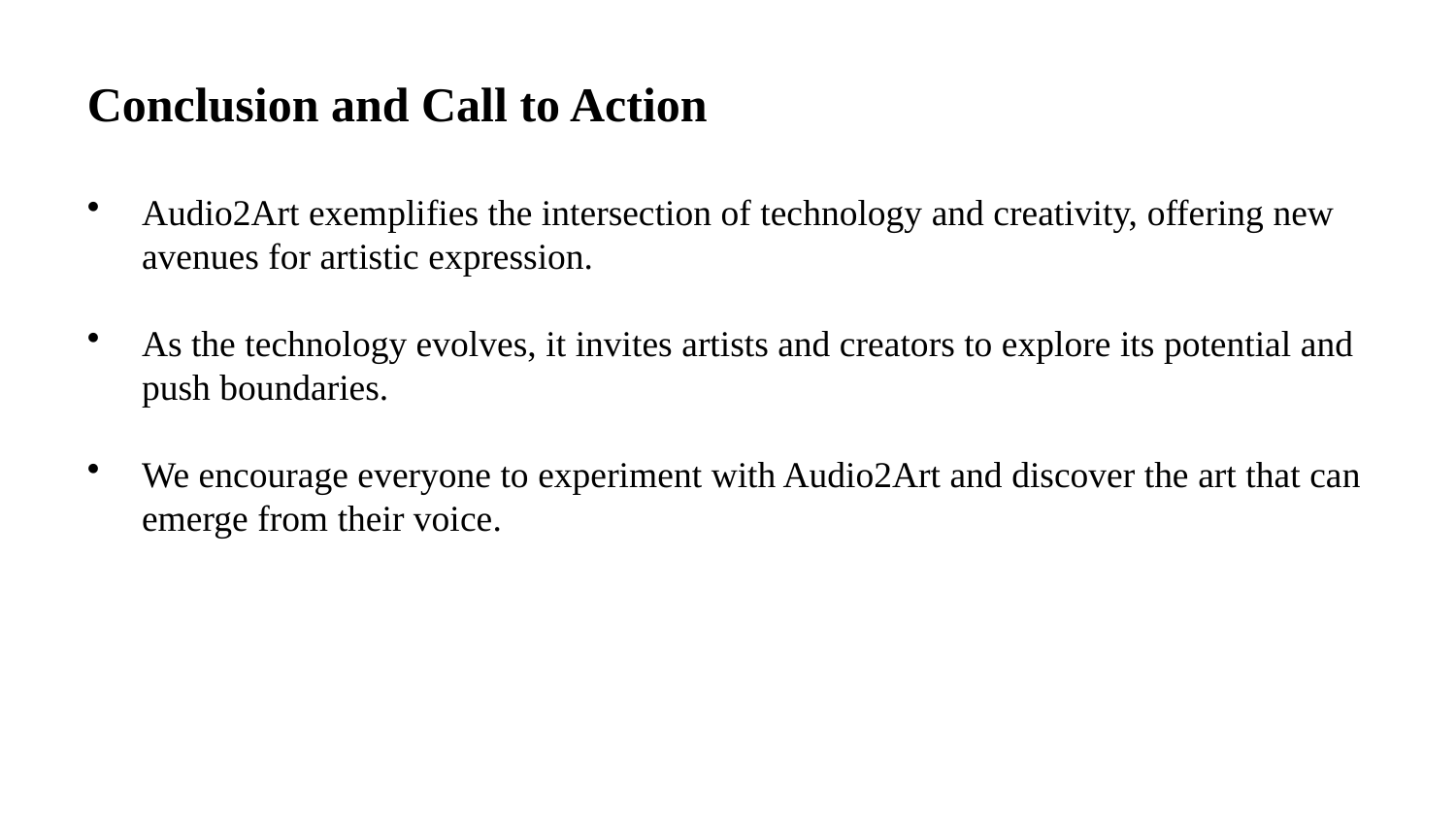

Conclusion and Call to Action
Audio2Art exemplifies the intersection of technology and creativity, offering new avenues for artistic expression.

As the technology evolves, it invites artists and creators to explore its potential and push boundaries.

We encourage everyone to experiment with Audio2Art and discover the art that can emerge from their voice.